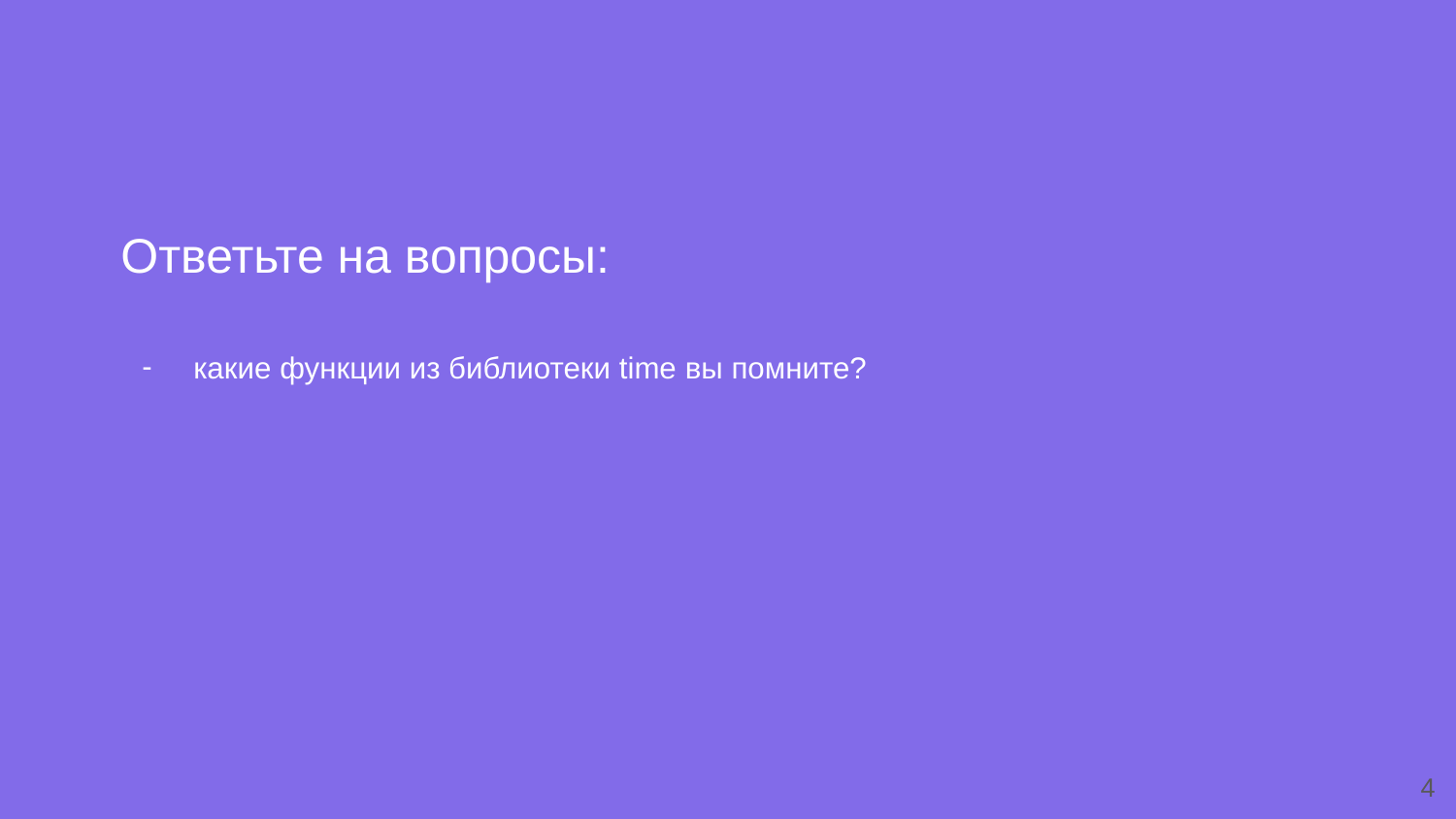

Ответьте на вопросы:
какие функции из библиотеки timе вы помните?

4